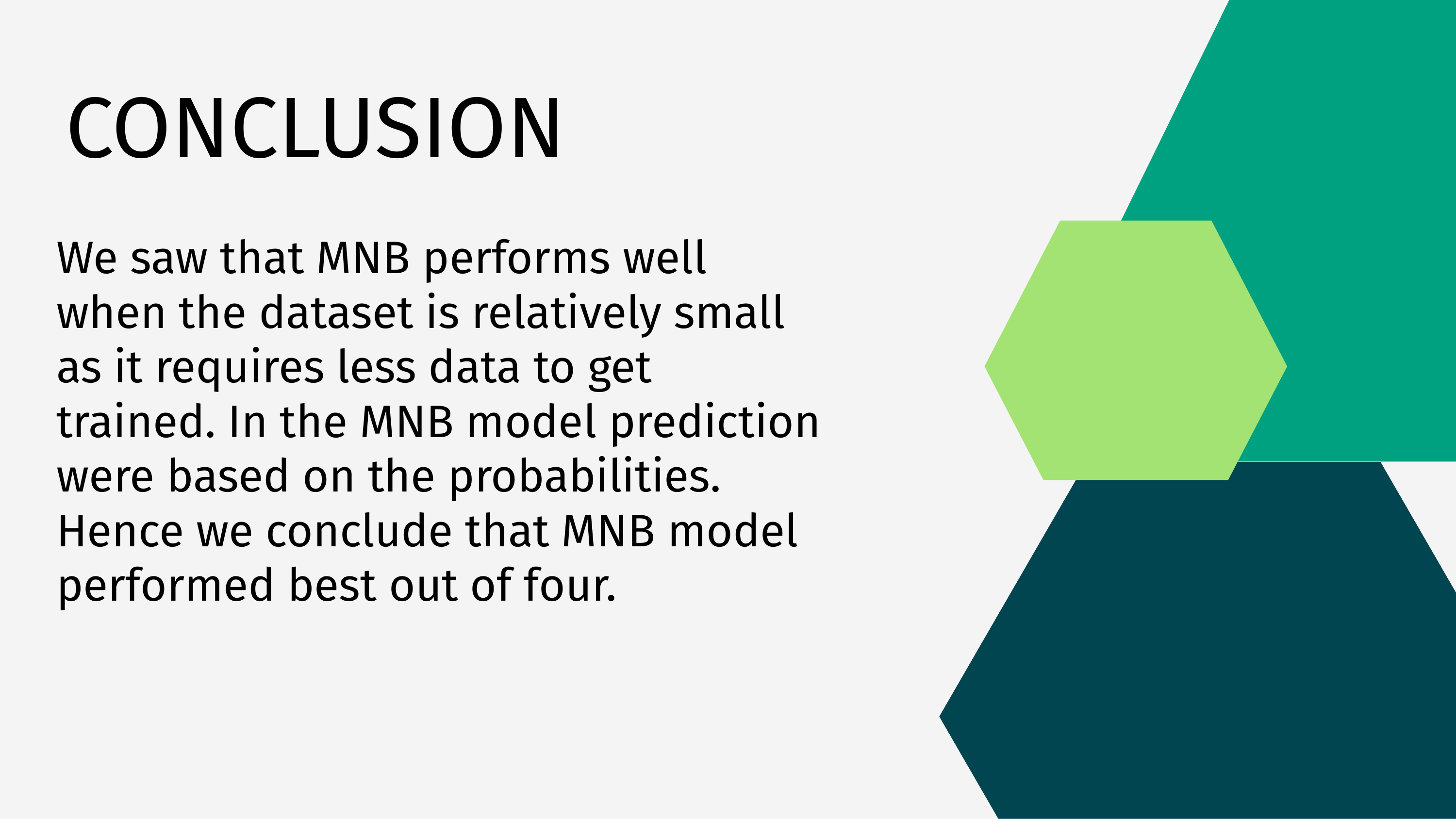

# CONCLUSION
We saw that MNB performs well when the dataset is relatively small as it requires less data to get trained. In the MNB model prediction were based on the probabilities. Hence we conclude that MNB model performed best out of four.